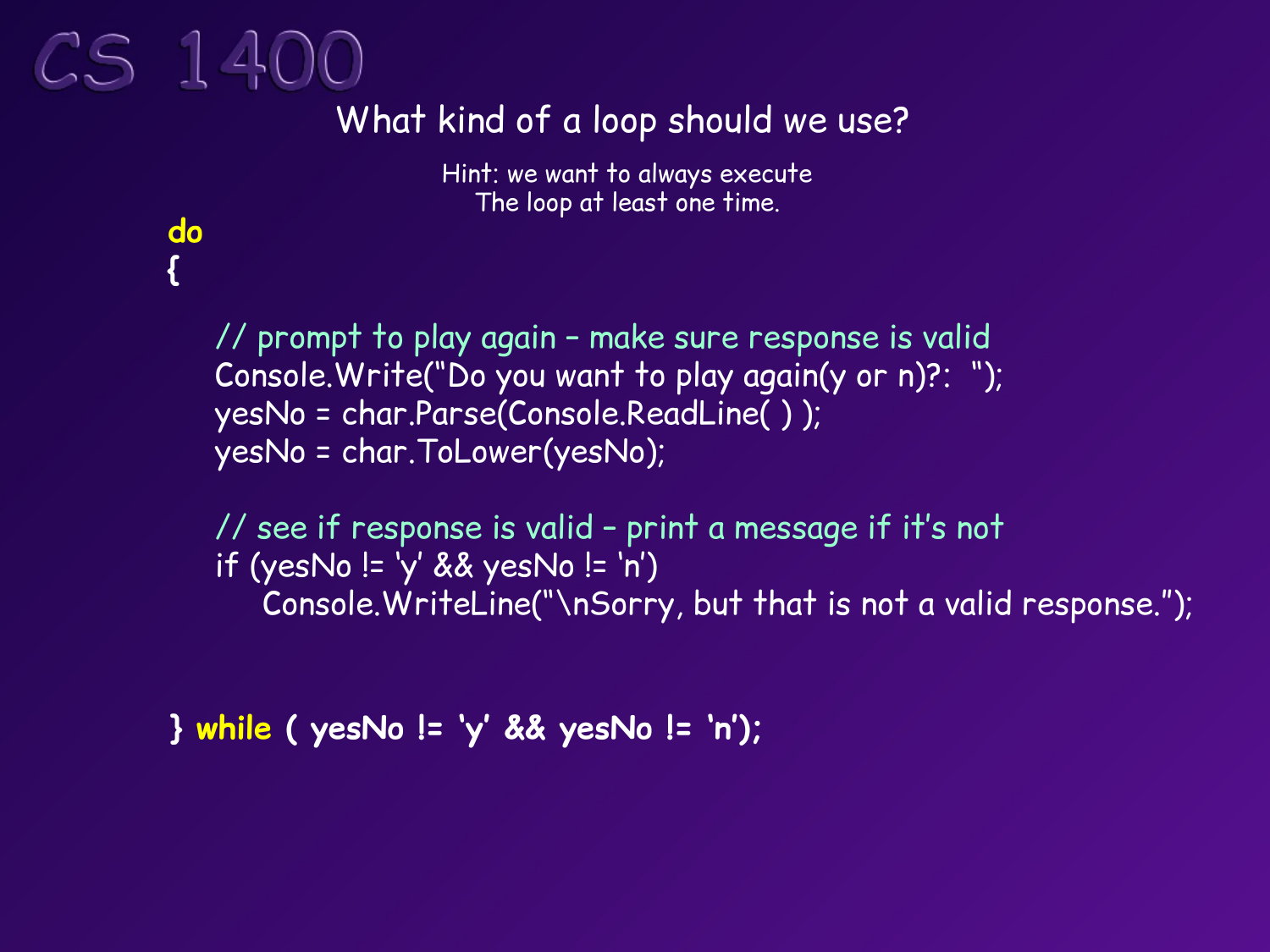

What kind of a loop should we use?
Hint: we want to always execute
The loop at least one time.
do
{
// prompt to play again – make sure response is valid
Console.Write(“Do you want to play again(y or n)?:  “);
yesNo = char.Parse(Console.ReadLine( ) );
yesNo = char.ToLower(yesNo);

// see if response is valid – print a message if it’s not
if (yesNo != ‘y’ && yesNo != ‘n’)
     Console.WriteLine(“\nSorry, but that is not a valid response.”);

} while ( yesNo != ‘y’ && yesNo != ‘n’);